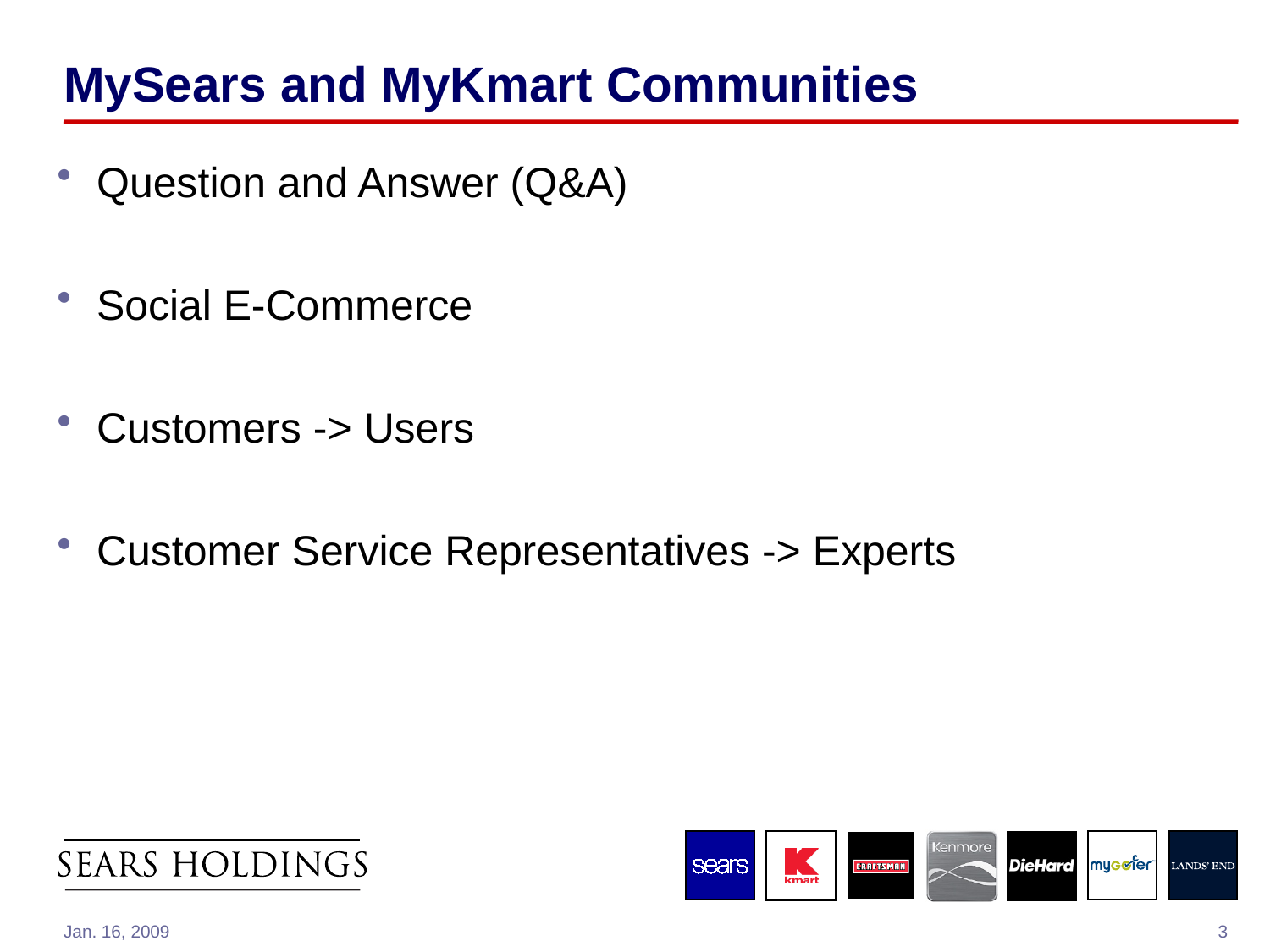

# MySears and MyKmart Communities
Question and Answer (Q&A)

Social E-Commerce

Customers -> Users

Customer Service Representatives -> Experts